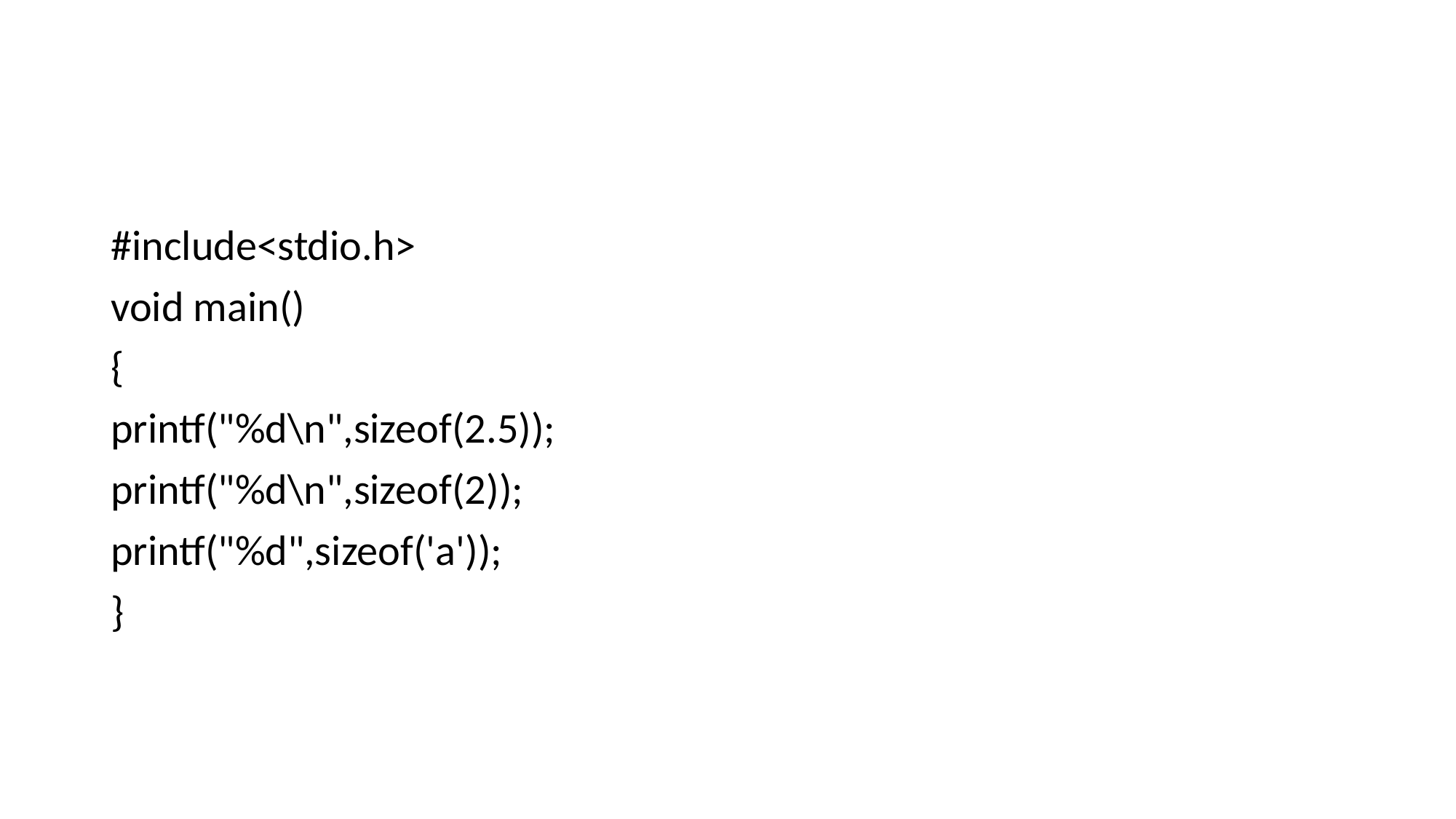

#
#include<stdio.h>
void main()
{
printf("%d\n",sizeof(2.5));
printf("%d\n",sizeof(2));
printf("%d",sizeof('a'));
}